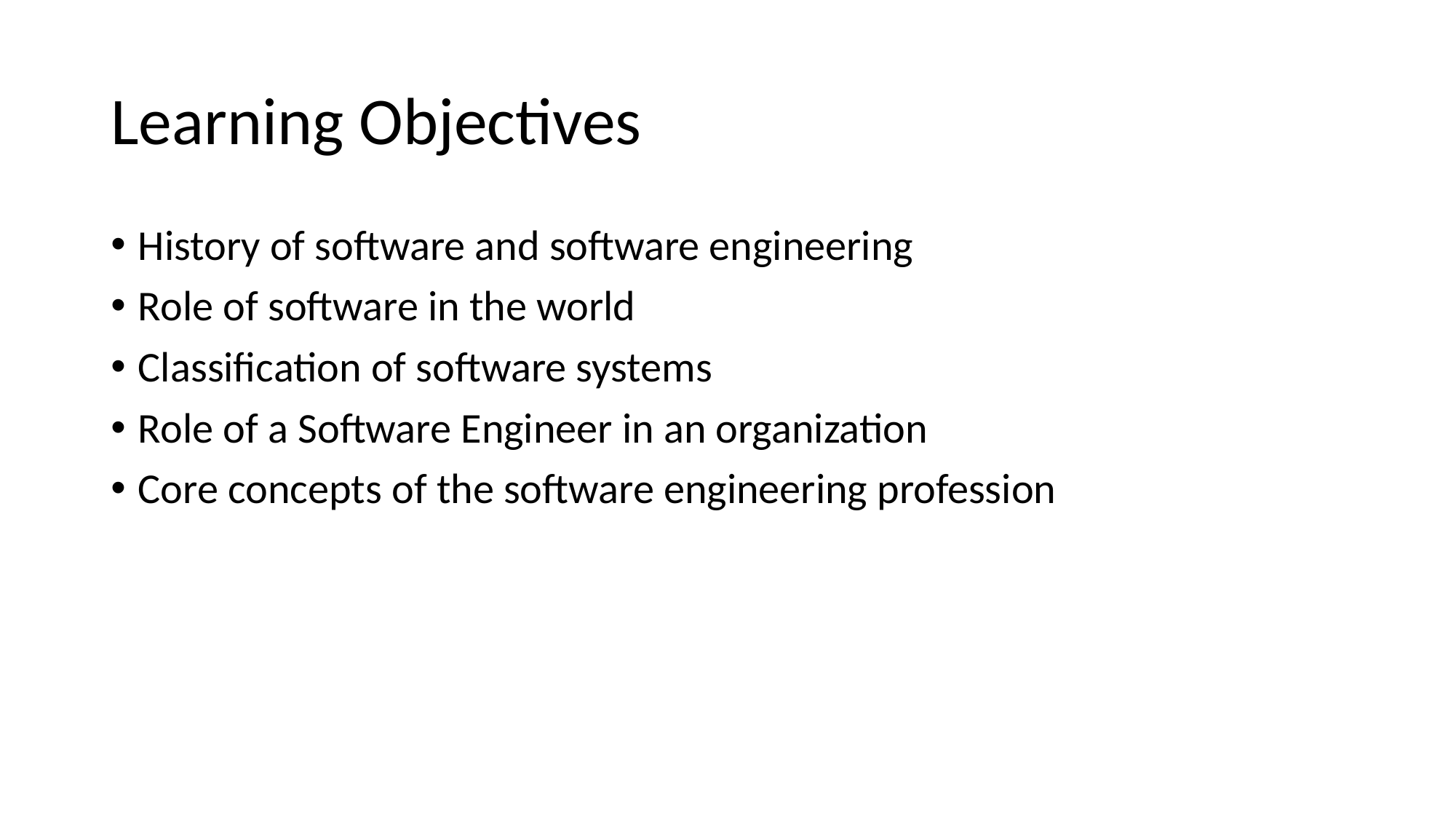

# Learning Objectives
History of software and software engineering
Role of software in the world
Classification of software systems
Role of a Software Engineer in an organization
Core concepts of the software engineering profession